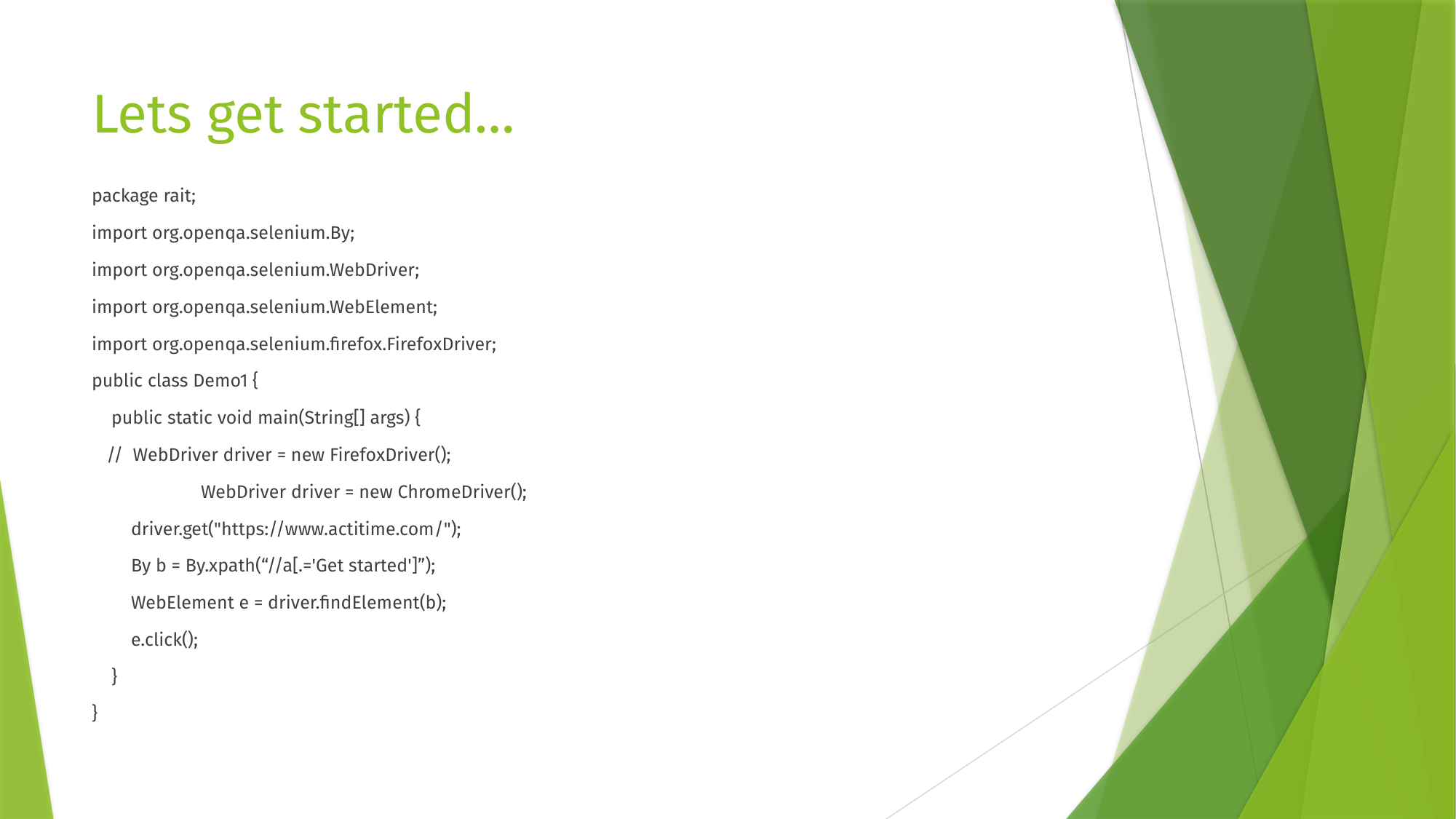

# Lets get started…
package rait;
import org.openqa.selenium.By;
import org.openqa.selenium.WebDriver;
import org.openqa.selenium.WebElement;
import org.openqa.selenium.firefox.FirefoxDriver;
public class Demo1 {
    public static void main(String[] args) {
   //  WebDriver driver = new FirefoxDriver();
	WebDriver driver = new ChromeDriver();
        driver.get("https://www.actitime.com/");
        By b = By.xpath(“//a[.='Get started']”);
        WebElement e = driver.findElement(b);
        e.click();
    }
}